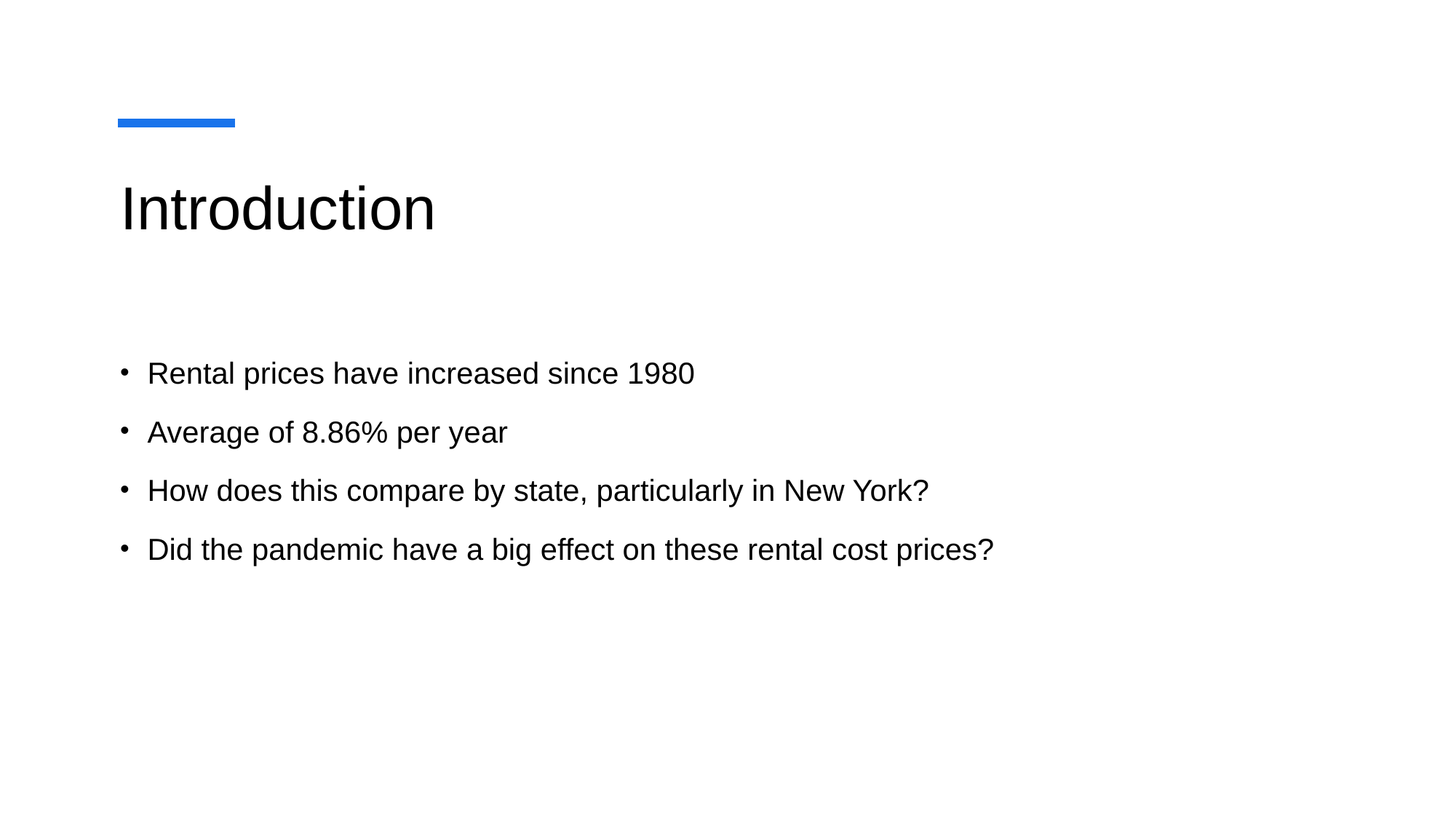

# Introduction
Rental prices have increased since 1980
Average of 8.86% per year
How does this compare by state, particularly in New York?
Did the pandemic have a big effect on these rental cost prices?